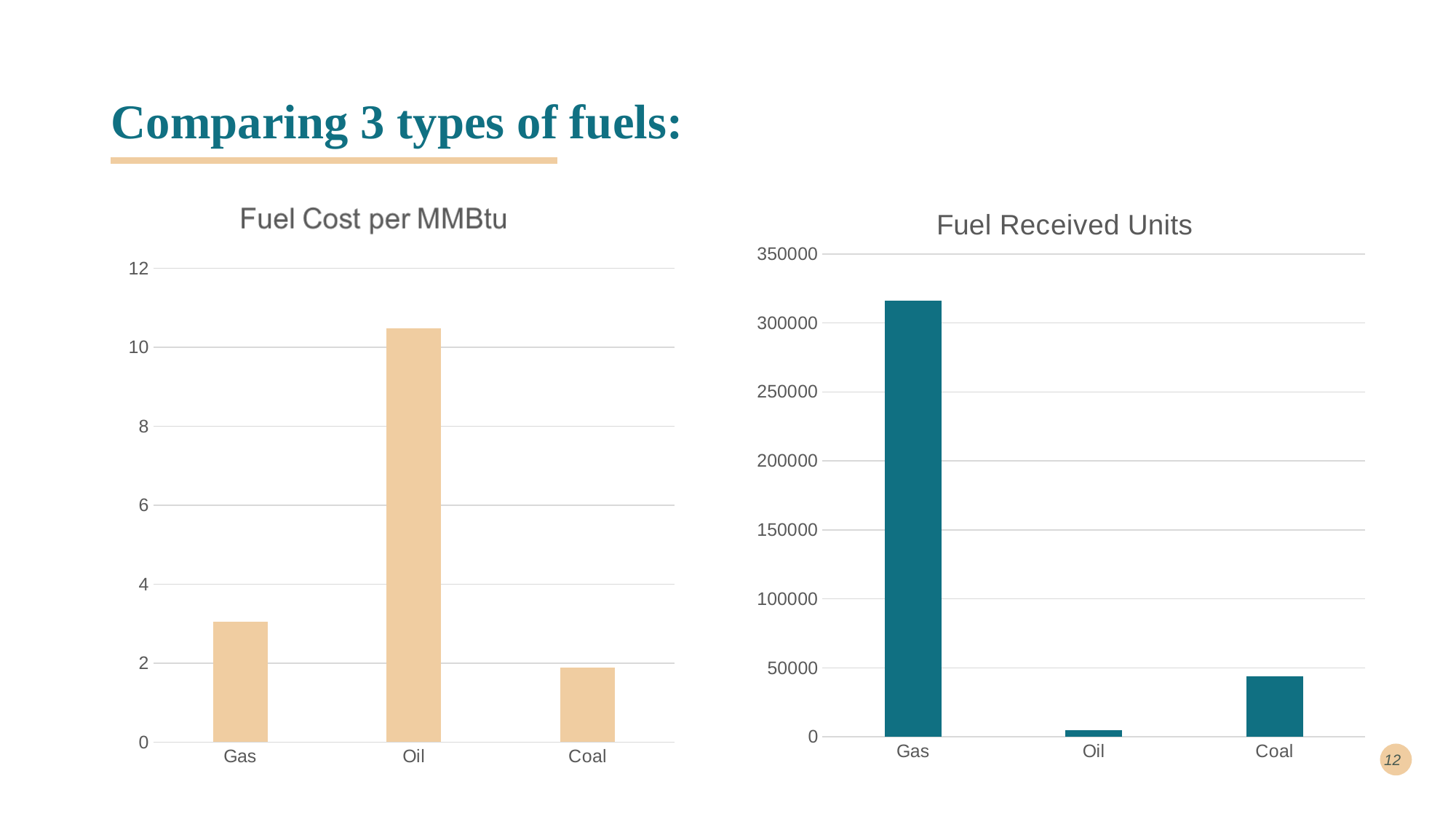

# Comparing 3 types of fuels:

### Chart: Fuel Received Units

| Category | Units of Fuel received |
|---|---|
| Gas | 316259.17 |
| Oil | 5074.46 |
| Coal | 43927.89 |

### Chart

| Category | Fuel Cost per MMBtu |
|---|---|
| Gas | 3.0481 |
| Oil | 10.4903 |
| Coal | 1.8824 |
12